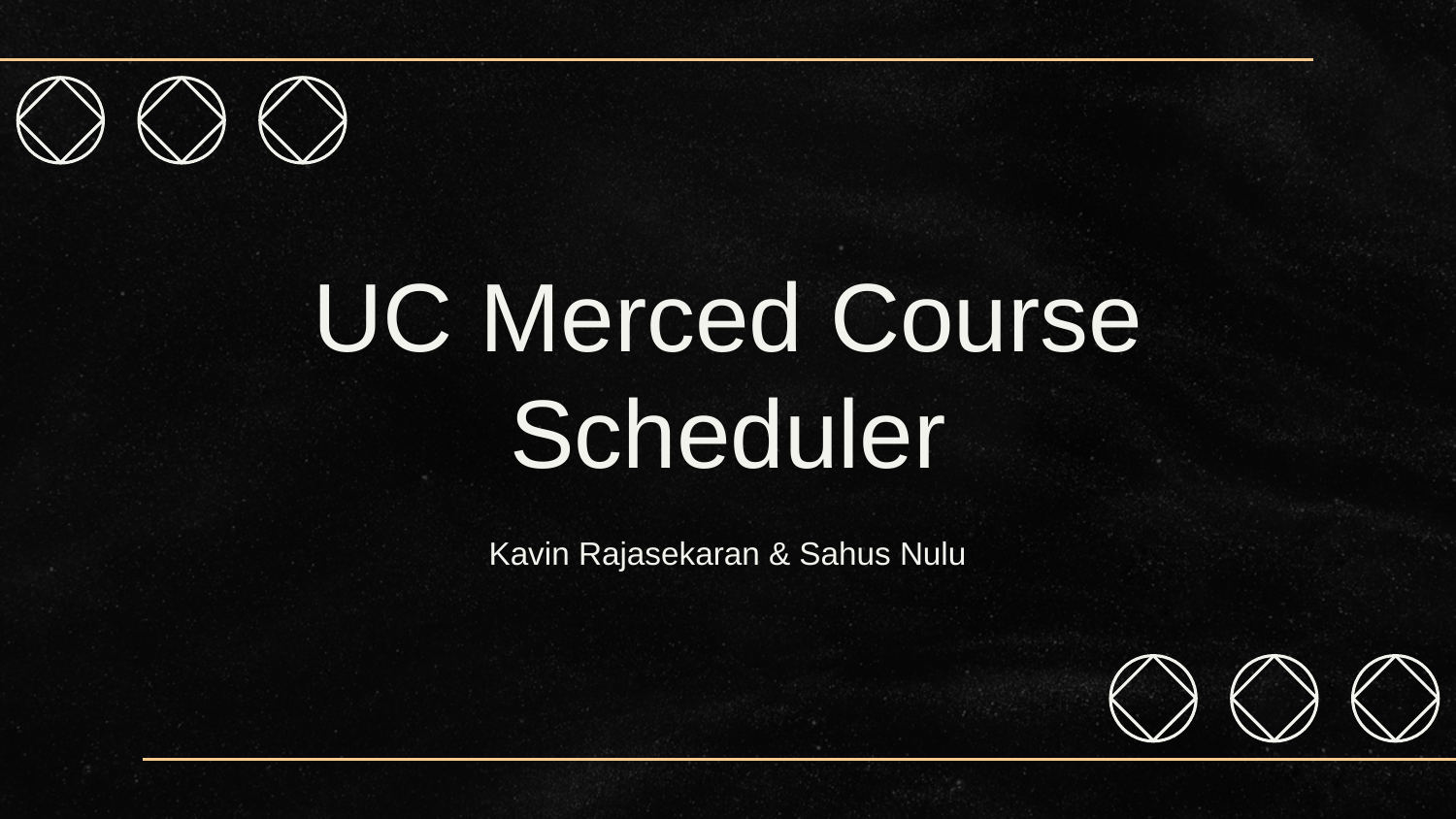

# UC Merced Course Scheduler
Kavin Rajasekaran & Sahus Nulu